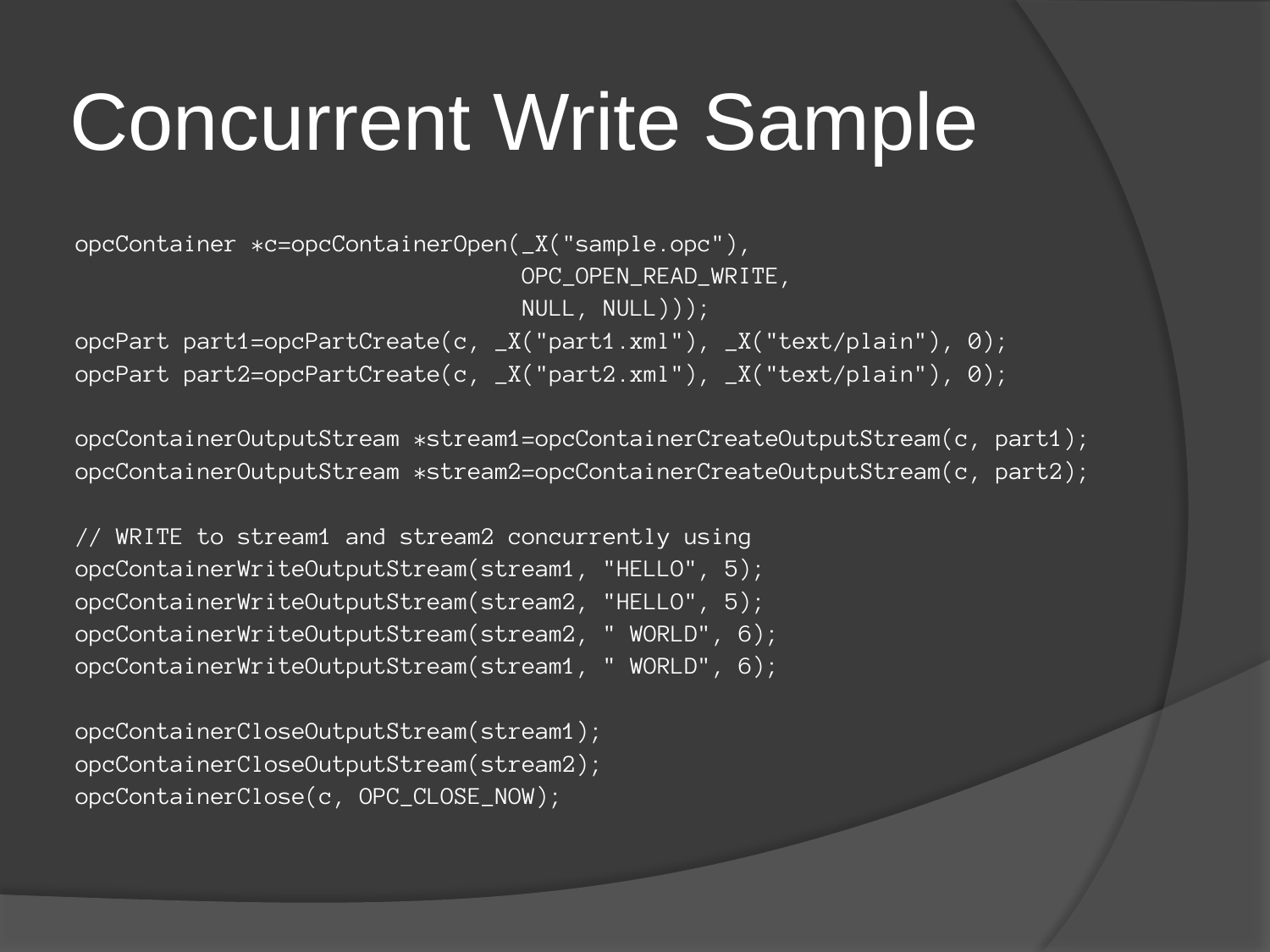

# Concurrent Write Sample
opcContainer *c=opcContainerOpen(_X("sample.opc"),
                                 OPC_OPEN_READ_WRITE,
                                 NULL, NULL)));
opcPart part1=opcPartCreate(c, _X("part1.xml"), _X("text/plain"), 0);
opcPart part2=opcPartCreate(c, _X("part2.xml"), _X("text/plain"), 0);

opcContainerOutputStream *stream1=opcContainerCreateOutputStream(c, part1); opcContainerOutputStream *stream2=opcContainerCreateOutputStream(c, part2);

// WRITE to stream1 and stream2 concurrently using
opcContainerWriteOutputStream(stream1, "HELLO", 5);
opcContainerWriteOutputStream(stream2, "HELLO", 5);
opcContainerWriteOutputStream(stream2, " WORLD", 6);
opcContainerWriteOutputStream(stream1, " WORLD", 6);

opcContainerCloseOutputStream(stream1);
opcContainerCloseOutputStream(stream2);
opcContainerClose(c, OPC_CLOSE_NOW);